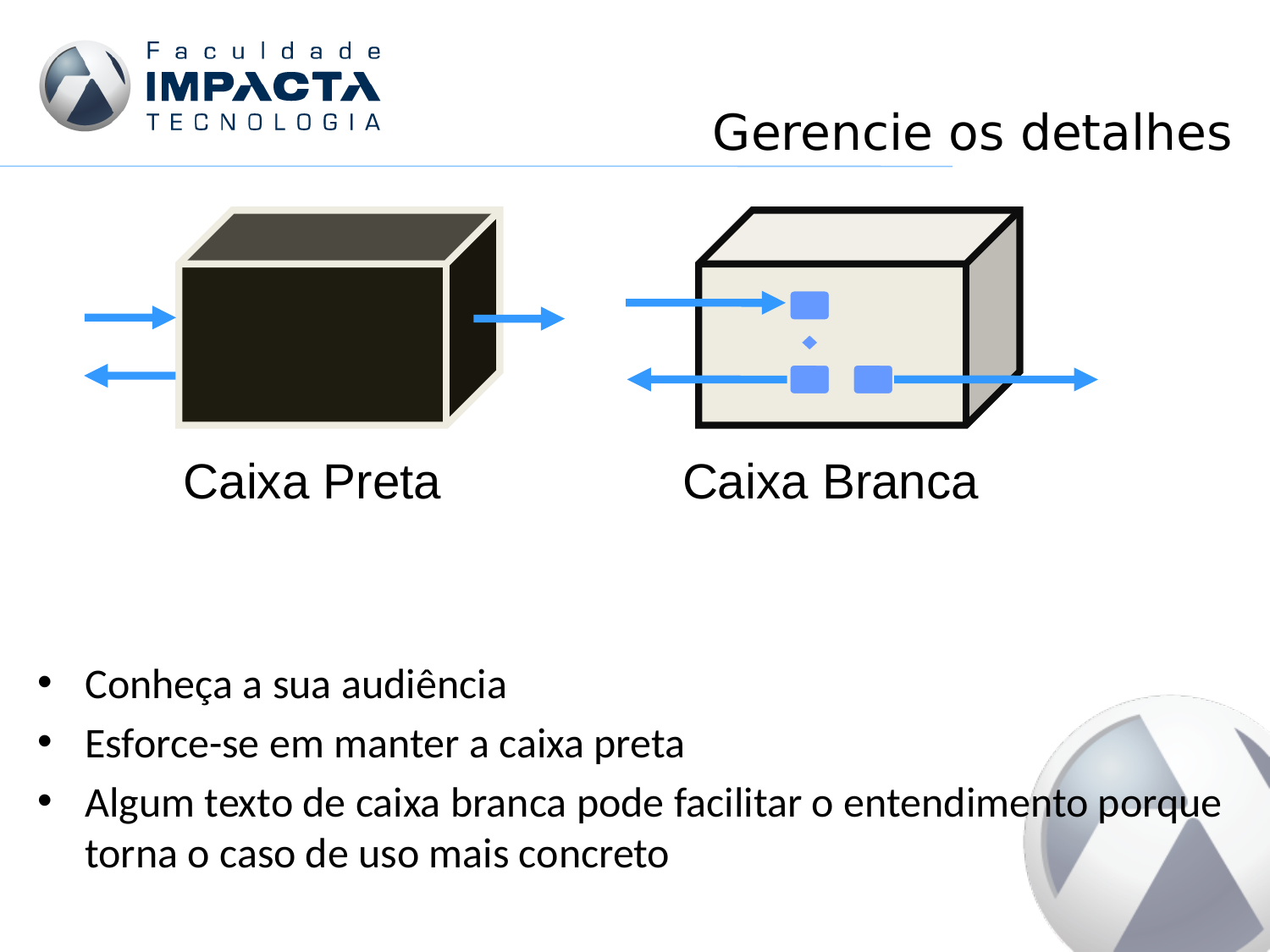

# Gerencie os detalhes

Conheça a sua audiência
Esforce-se em manter a caixa preta
Algum texto de caixa branca pode facilitar o entendimento porque torna o caso de uso mais concreto

Caixa Preta
Caixa Branca